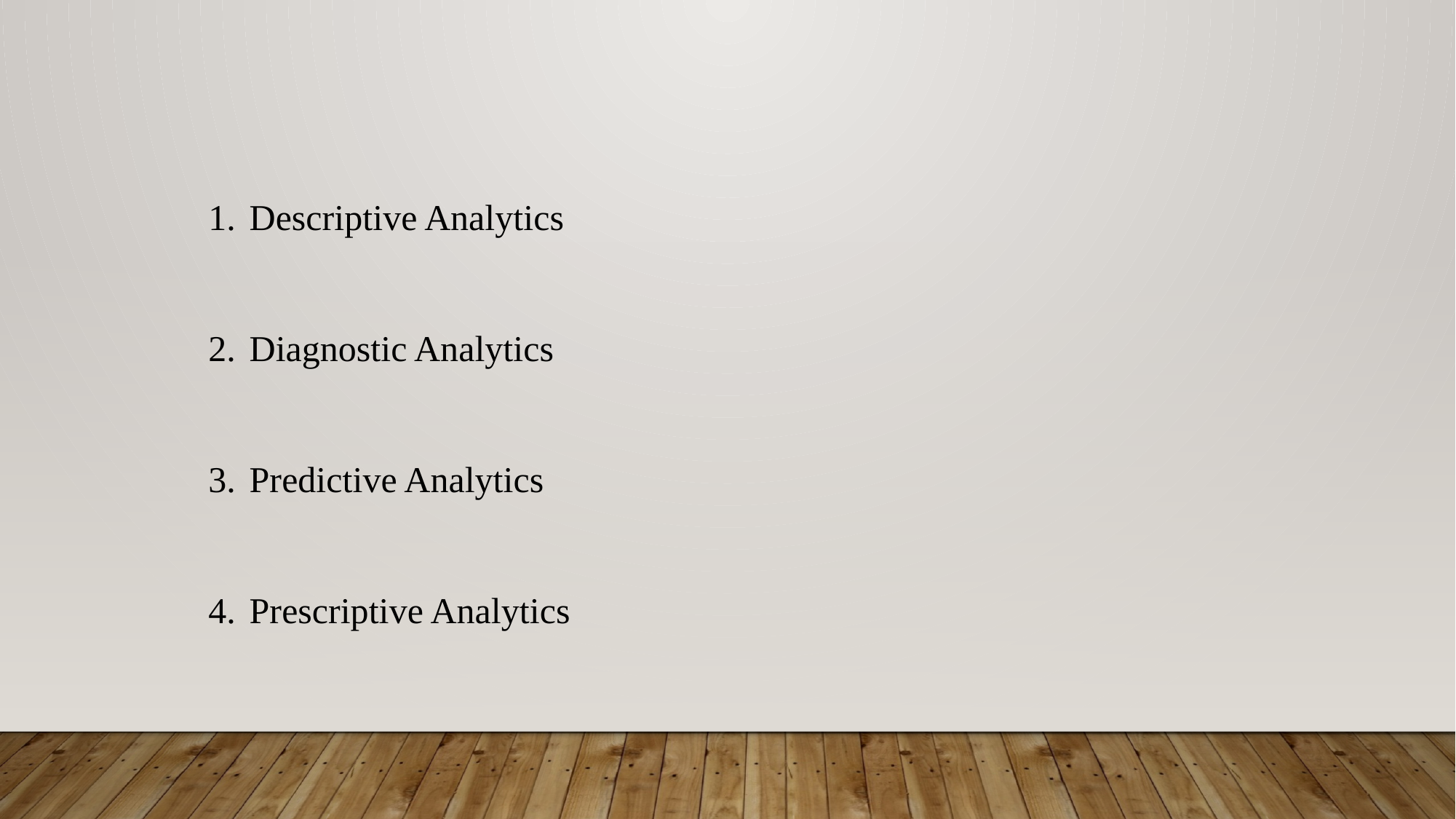

Descriptive Analytics
Diagnostic Analytics
Predictive Analytics
Prescriptive Analytics